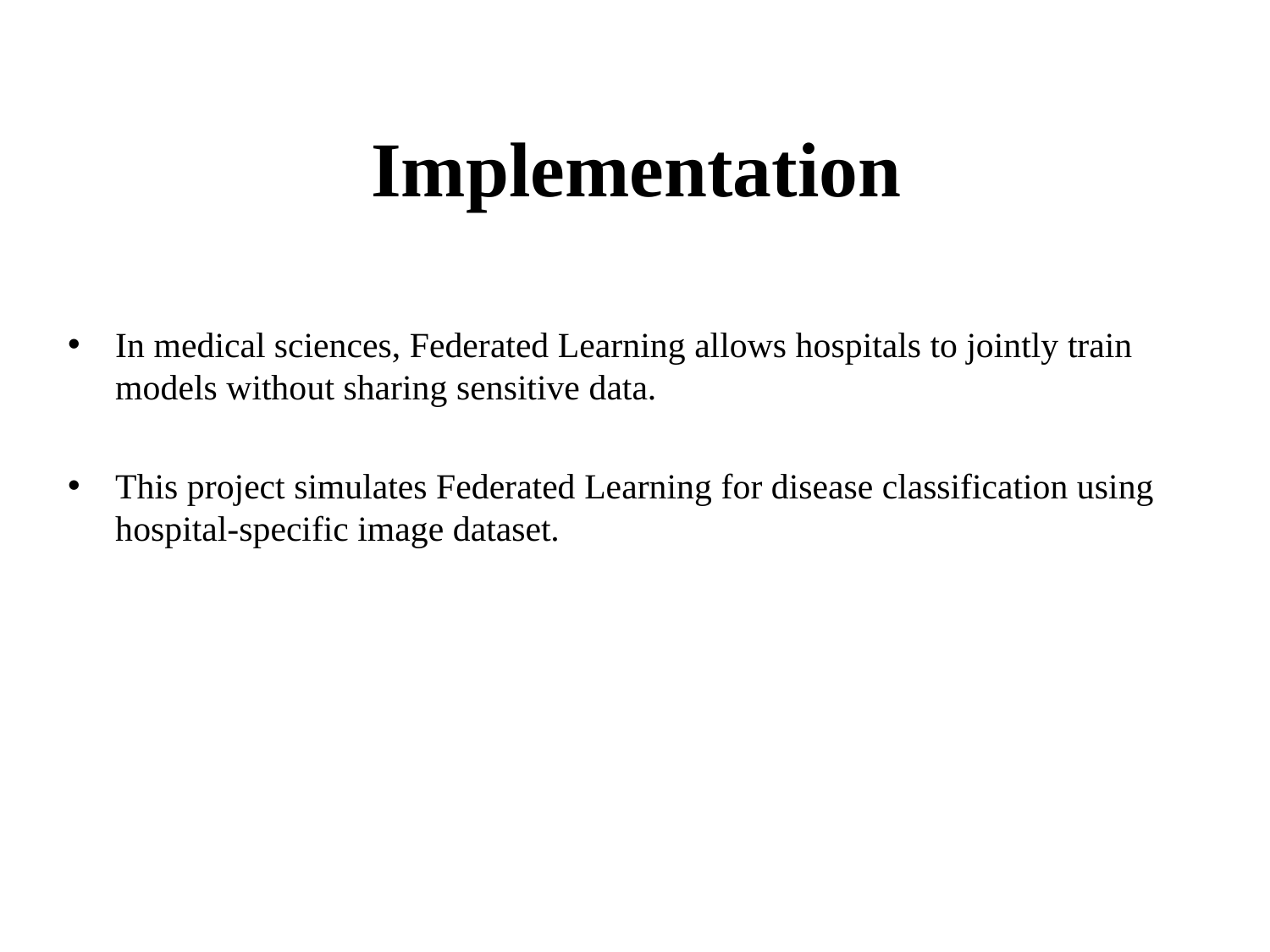

# Implementation
In medical sciences, Federated Learning allows hospitals to jointly train models without sharing sensitive data.

This project simulates Federated Learning for disease classification using hospital-specific image dataset.